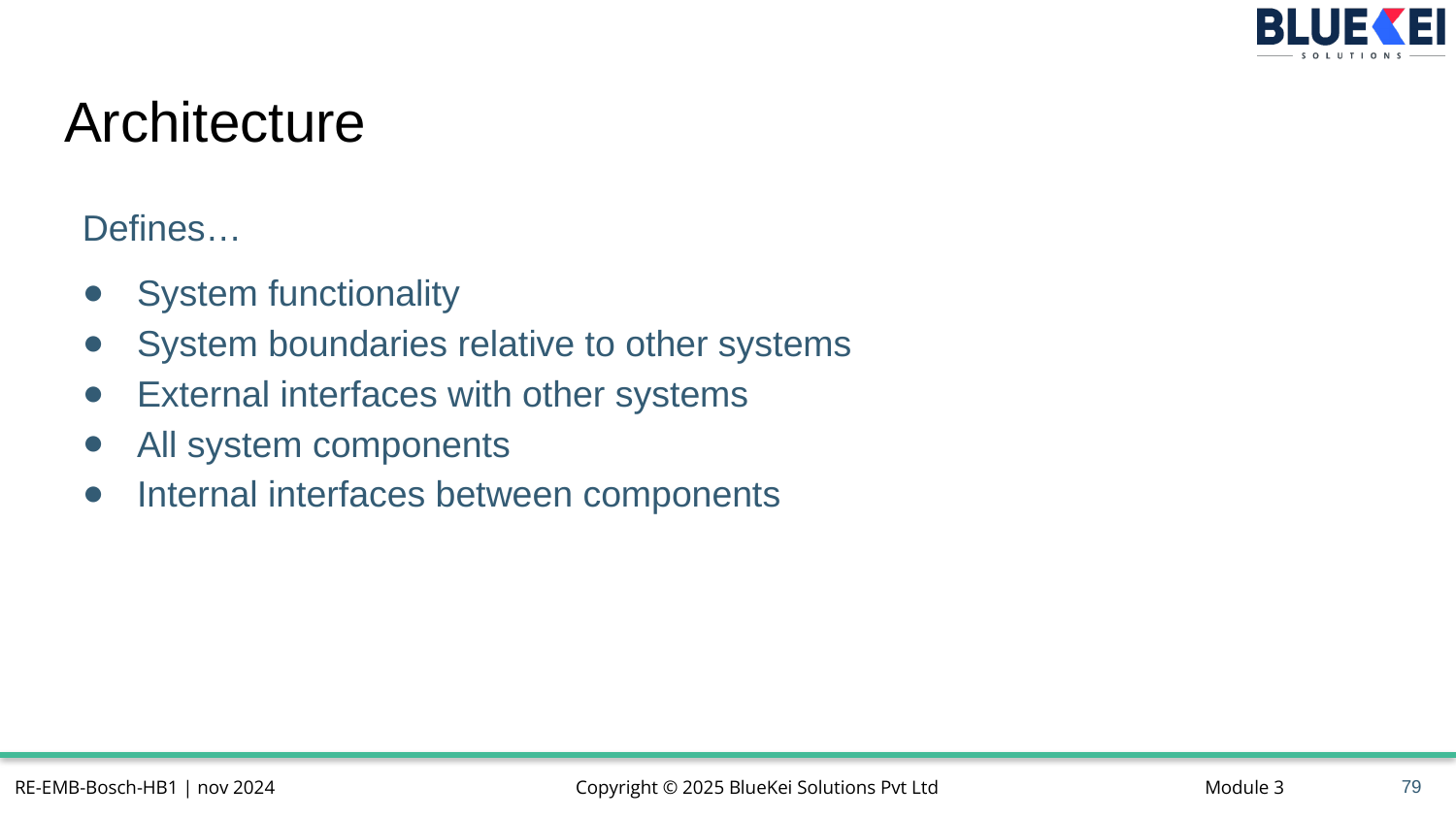

# Architecture
Defines…
System functionality
System boundaries relative to other systems
External interfaces with other systems
All system components
Internal interfaces between components
79